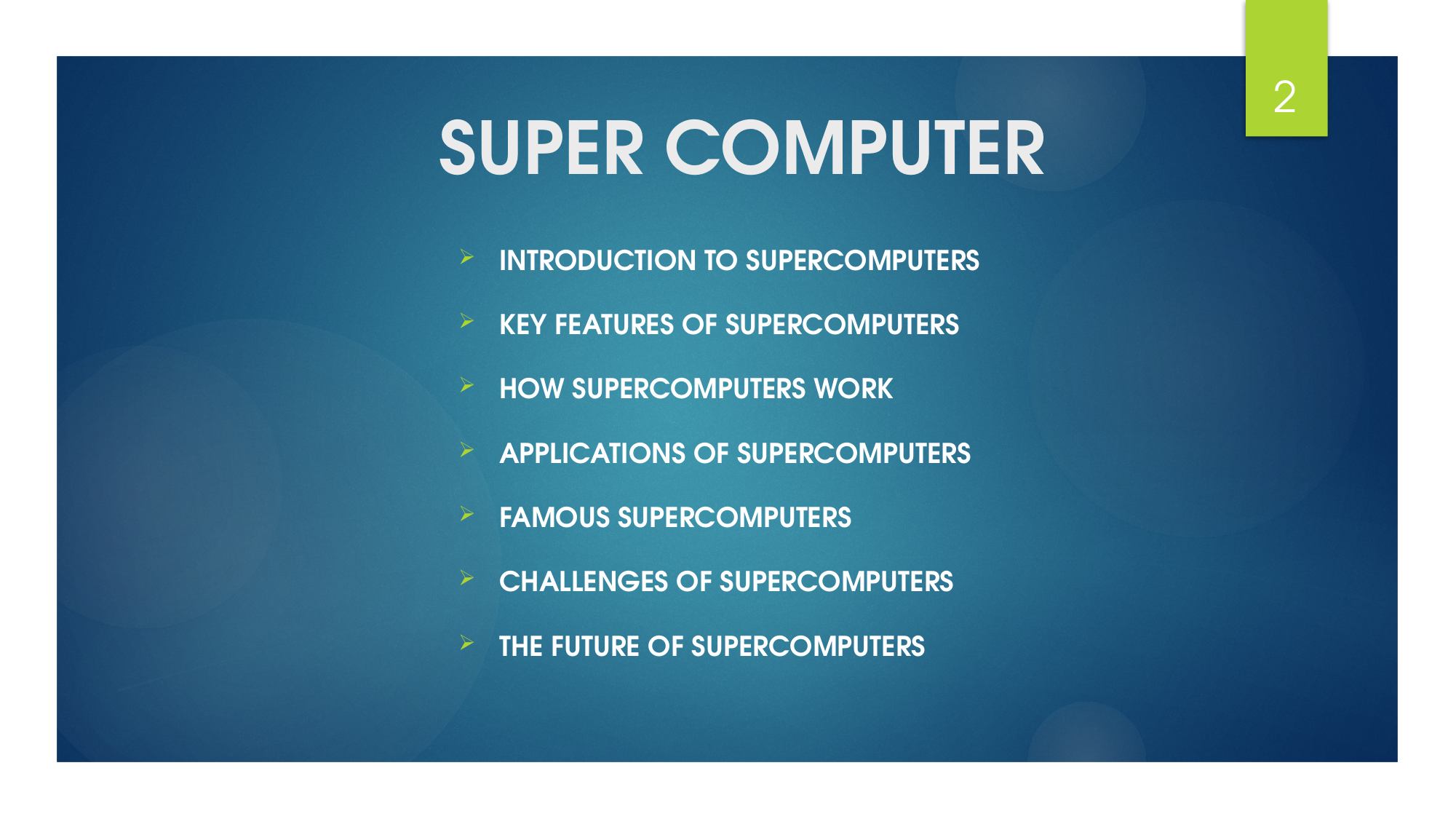

2
# SUPER COMPUTER
Introduction to Supercomputers
Key Features of Supercomputers
How Supercomputers Work
Applications of Supercomputers
Famous Supercomputers
Challenges of Supercomputers
The Future of Supercomputers

SUPER COMPUTER